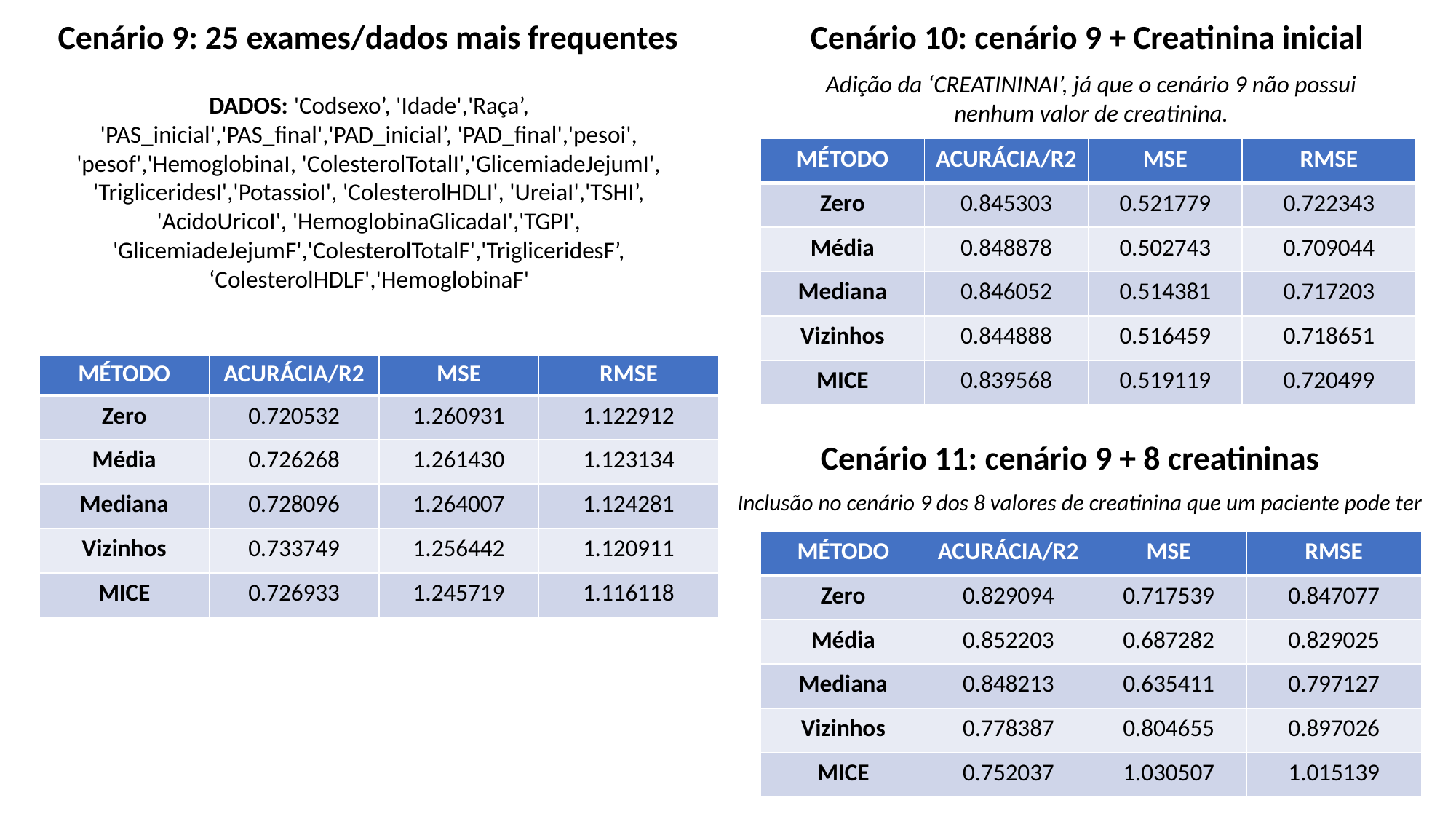

Cenário 9: 25 exames/dados mais frequentes
Cenário 10: cenário 9 + Creatinina inicial
Adição da ‘CREATININAI’, já que o cenário 9 não possui nenhum valor de creatinina.
DADOS: 'Codsexo’, 'Idade','Raça’, 'PAS_inicial','PAS_final','PAD_inicial’, 'PAD_final','pesoi',
'pesof','HemoglobinaI, 'ColesterolTotalI','GlicemiadeJejumI', 'TrigliceridesI','PotassioI', 'ColesterolHDLI', 'UreiaI','TSHI’, 'AcidoUricoI', 'HemoglobinaGlicadaI','TGPI', 'GlicemiadeJejumF','ColesterolTotalF','TrigliceridesF’, ‘ColesterolHDLF','HemoglobinaF'
| MÉTODO | ACURÁCIA/R2 | MSE | RMSE |
| --- | --- | --- | --- |
| Zero | 0.845303 | 0.521779 | 0.722343 |
| Média | 0.848878 | 0.502743 | 0.709044 |
| Mediana | 0.846052 | 0.514381 | 0.717203 |
| Vizinhos | 0.844888 | 0.516459 | 0.718651 |
| MICE | 0.839568 | 0.519119 | 0.720499 |
| MÉTODO | ACURÁCIA/R2 | MSE | RMSE |
| --- | --- | --- | --- |
| Zero | 0.720532 | 1.260931 | 1.122912 |
| Média | 0.726268 | 1.261430 | 1.123134 |
| Mediana | 0.728096 | 1.264007 | 1.124281 |
| Vizinhos | 0.733749 | 1.256442 | 1.120911 |
| MICE | 0.726933 | 1.245719 | 1.116118 |
Cenário 11: cenário 9 + 8 creatininas
Inclusão no cenário 9 dos 8 valores de creatinina que um paciente pode ter
| MÉTODO | ACURÁCIA/R2 | MSE | RMSE |
| --- | --- | --- | --- |
| Zero | 0.829094 | 0.717539 | 0.847077 |
| Média | 0.852203 | 0.687282 | 0.829025 |
| Mediana | 0.848213 | 0.635411 | 0.797127 |
| Vizinhos | 0.778387 | 0.804655 | 0.897026 |
| MICE | 0.752037 | 1.030507 | 1.015139 |